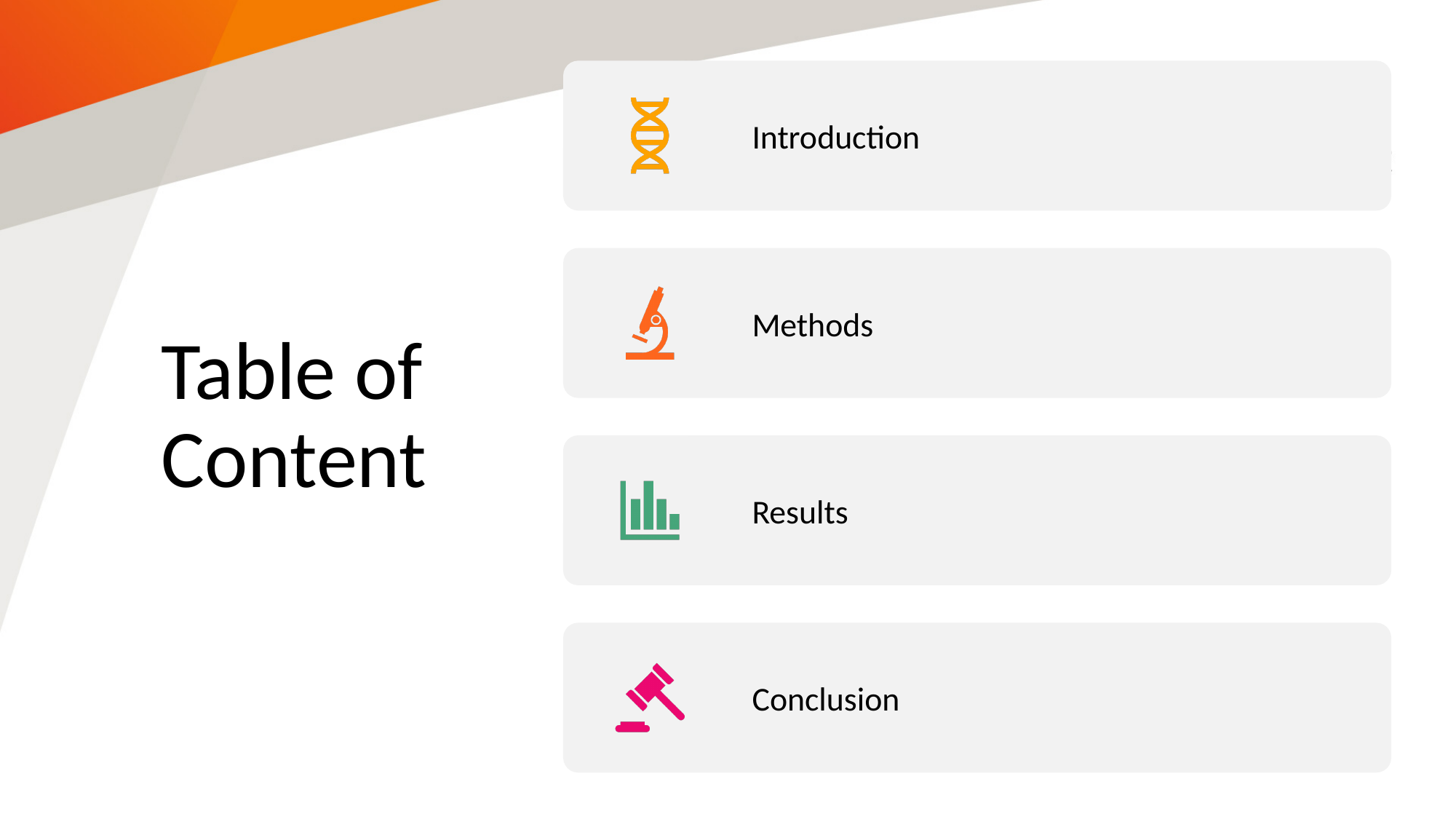

Introduction
Methods
Results
Conclusion
Table of Content